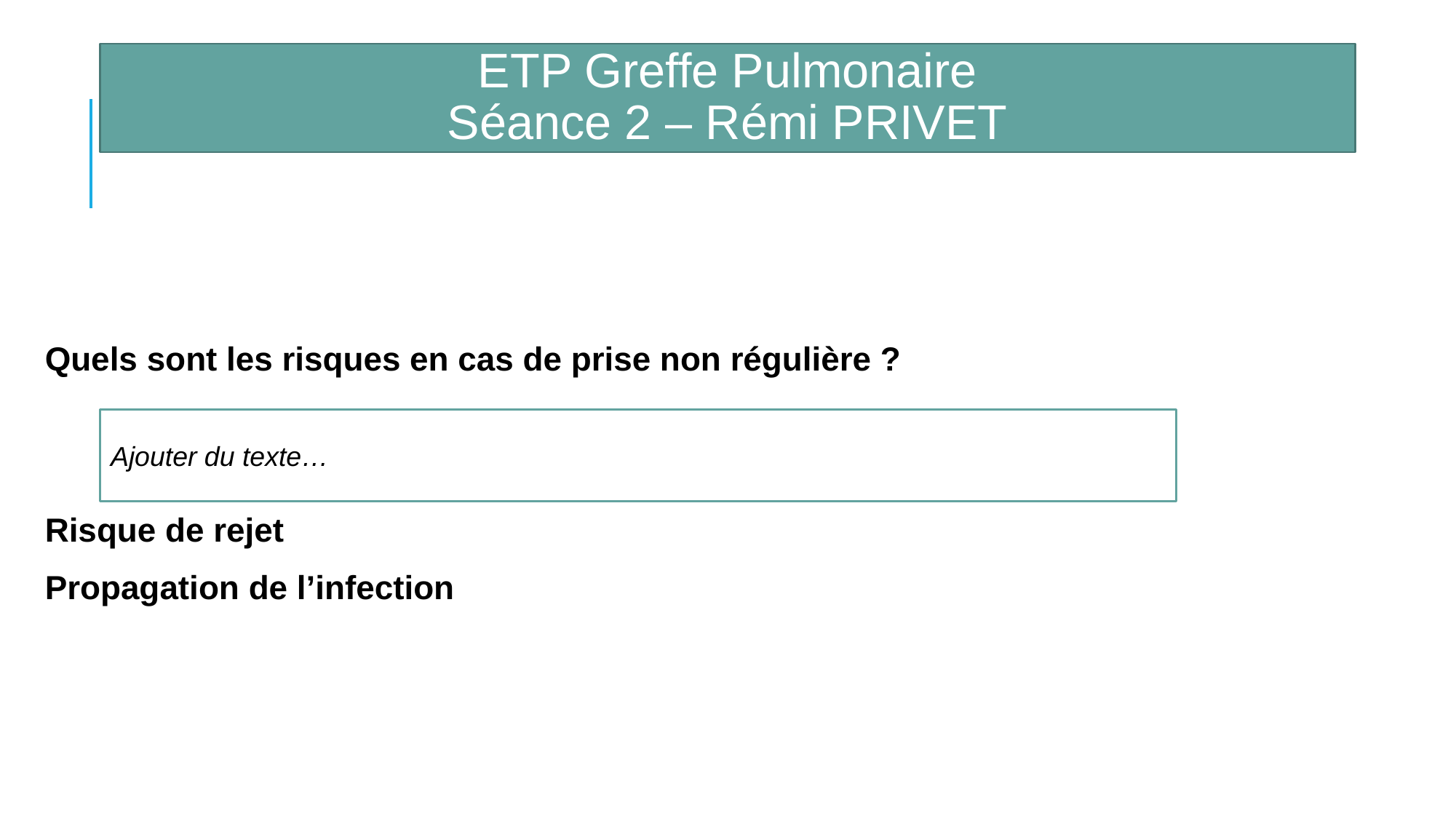

ETP Greffe Pulmonaire
Séance 2 – Rémi PRIVET

Quels sont les risques en cas de prise non régulière ?

Risque de rejet
Propagation de l’infection

Ajouter du texte…